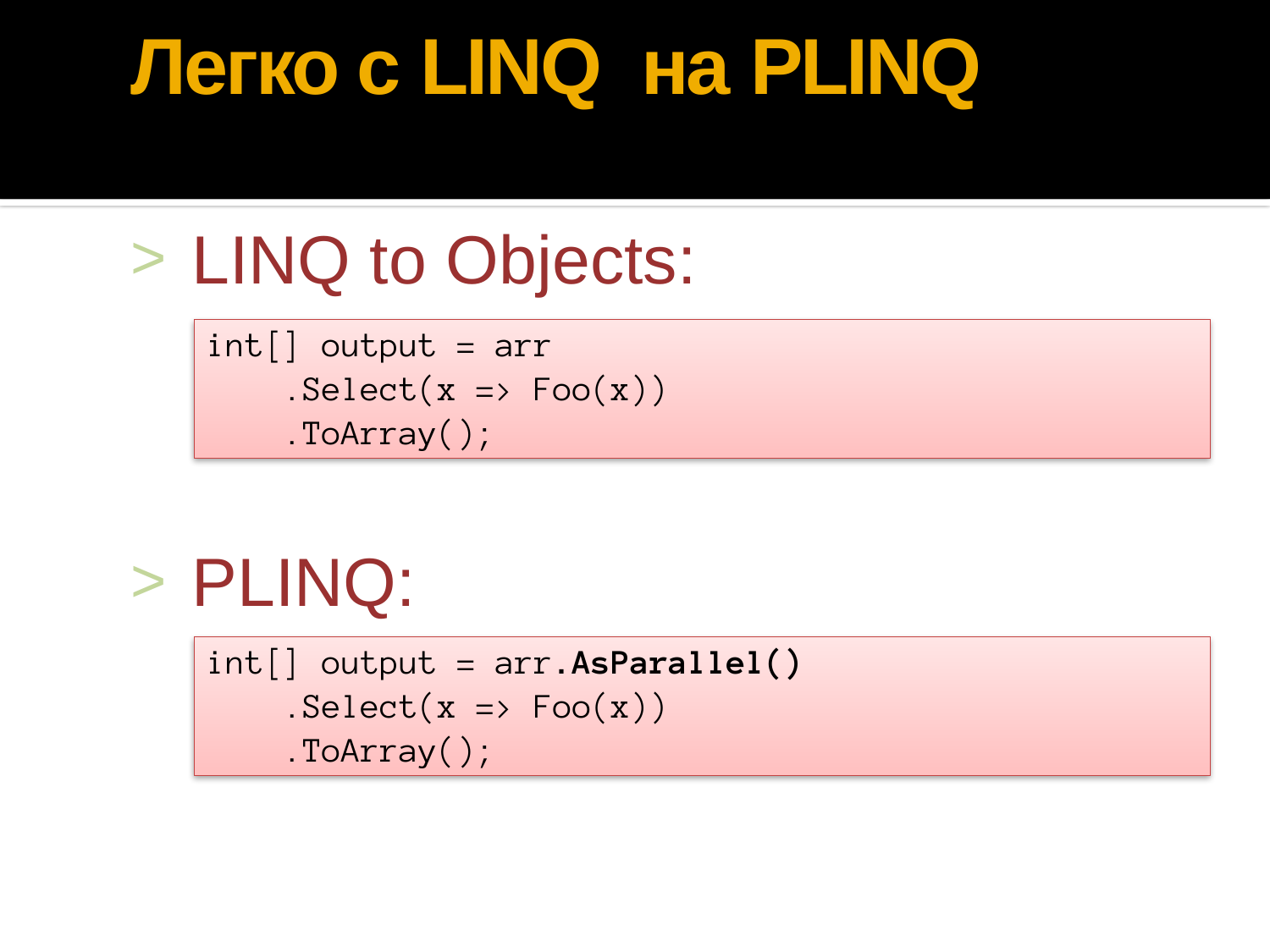

Легко с LINQ  на PLINQ
LINQ to Objects:

int[] output = arr
    .Select(x => Foo(x))
    .ToArray();
PLINQ:

int[] output = arr.AsParallel()
    .Select(x => Foo(x))
    .ToArray();